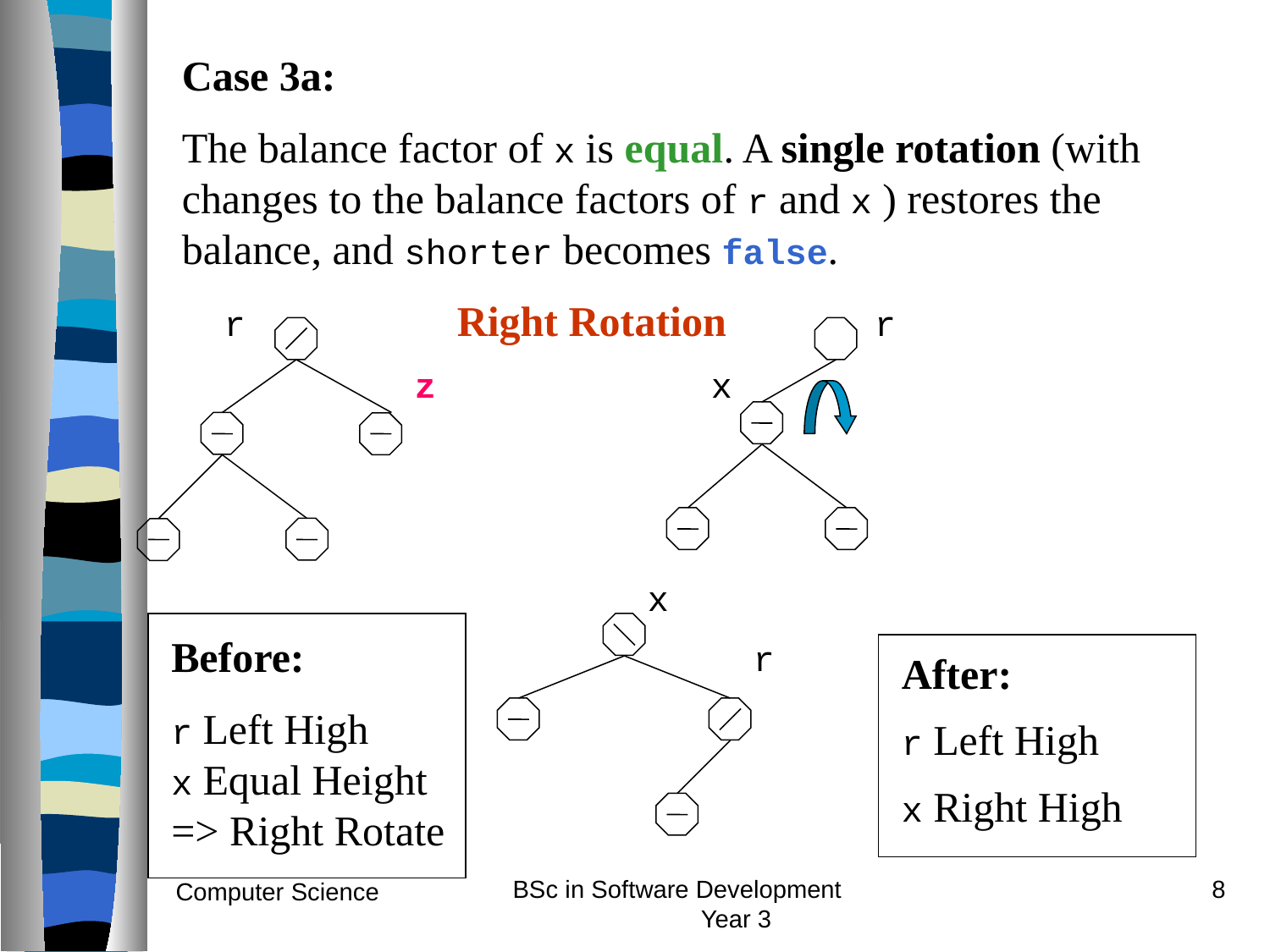

Case 3a:
The balance factor of x is equal. A single rotation (with changes to the balance factors of r and x ) restores the balance, and shorter becomes false.
    r          Right Rotation       r
           z             x

			    x
		               r

Before:
r Left High       x Equal Height => Right Rotate

After:
r Left High
x Right High

BSc in Software Development                  Year 3
8
Computer Science